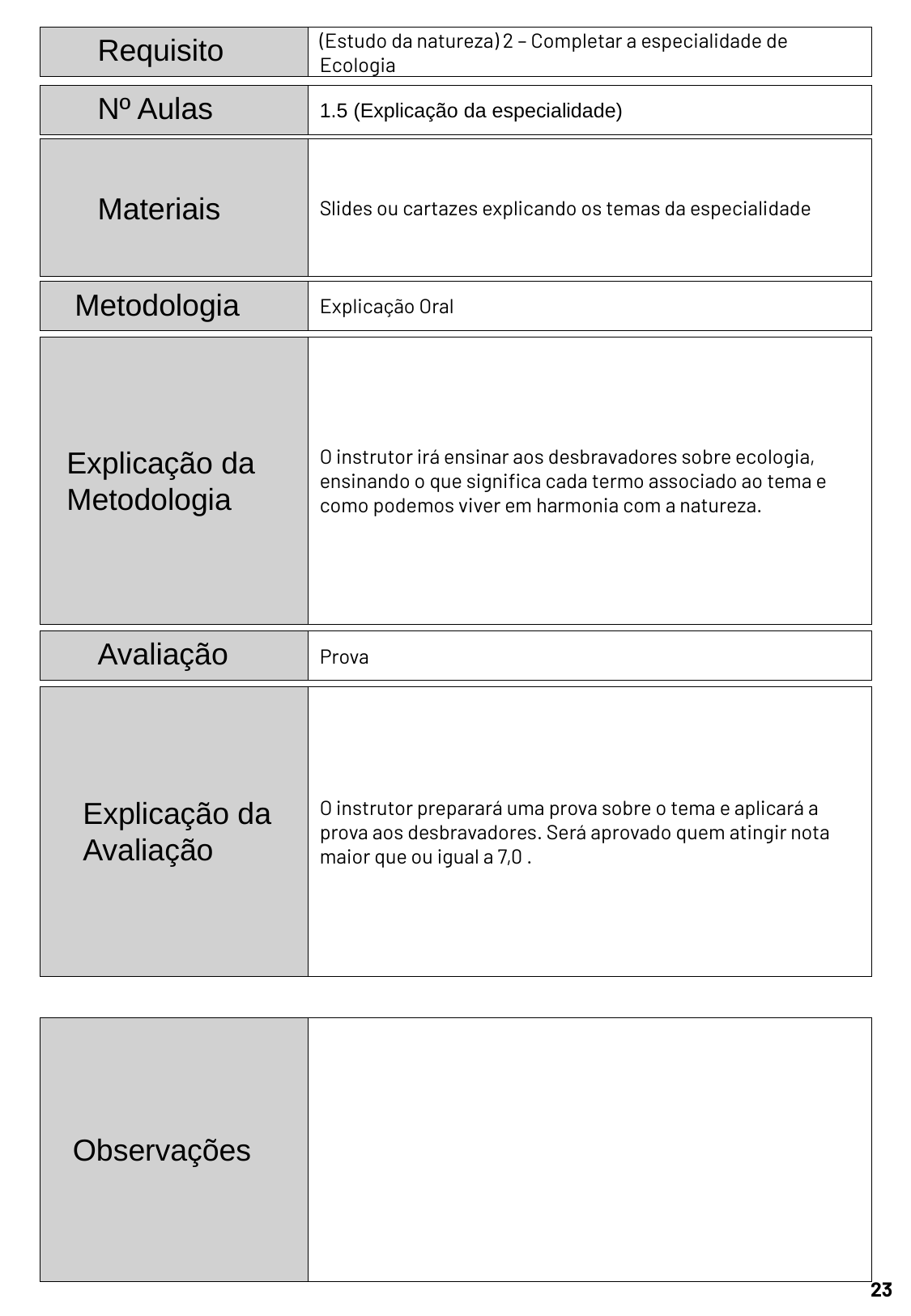

Requisito

(Estudo da natureza) 2 – Completar a especialidade de Ecologia
Nº Aulas

1.5 (Explicação da especialidade)

Slides ou cartazes explicando os temas da especialidade
Materiais
Metodologia

Explicação Oral
O instrutor irá ensinar aos desbravadores sobre ecologia, ensinando o que significa cada termo associado ao tema e como podemos viver em harmonia com a natureza.

Explicação da Metodologia
Avaliação

Prova

O instrutor preparará uma prova sobre o tema e aplicará a prova aos desbravadores. Será aprovado quem atingir nota maior que ou igual a 7,0 .
Explicação da Avaliação

Observações
23